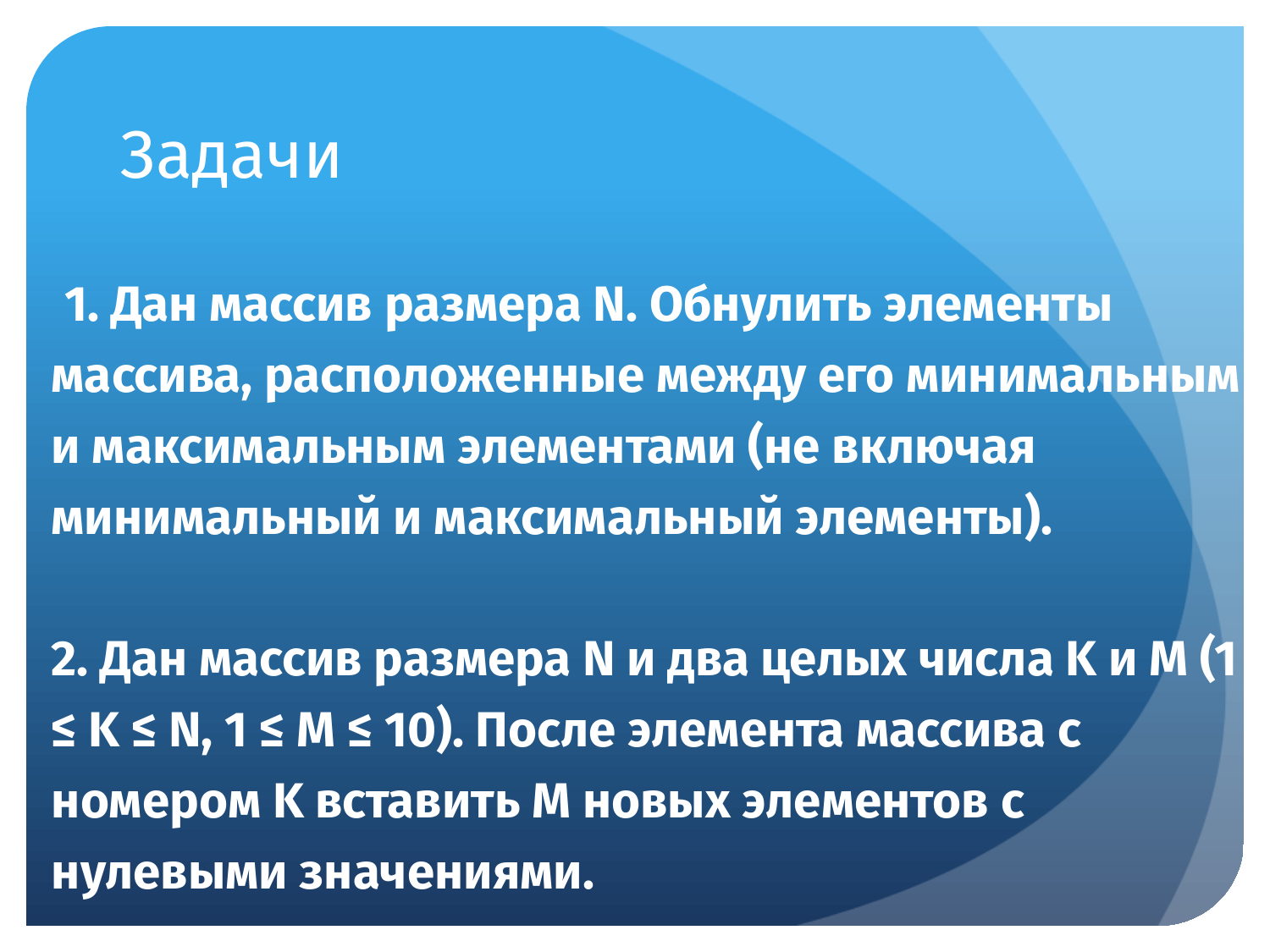

# Задачи
 1. Дан массив размера N. Обнулить элементы массива, расположенные между его минимальным и максимальным элементами (не включая минимальный и максимальный элементы).

2. Дан массив размера N и два целых числа K и M (1 ≤ K ≤ N, 1 ≤ M ≤ 10). После элемента массива с номером K вставить M новых элементов с нулевыми значениями.